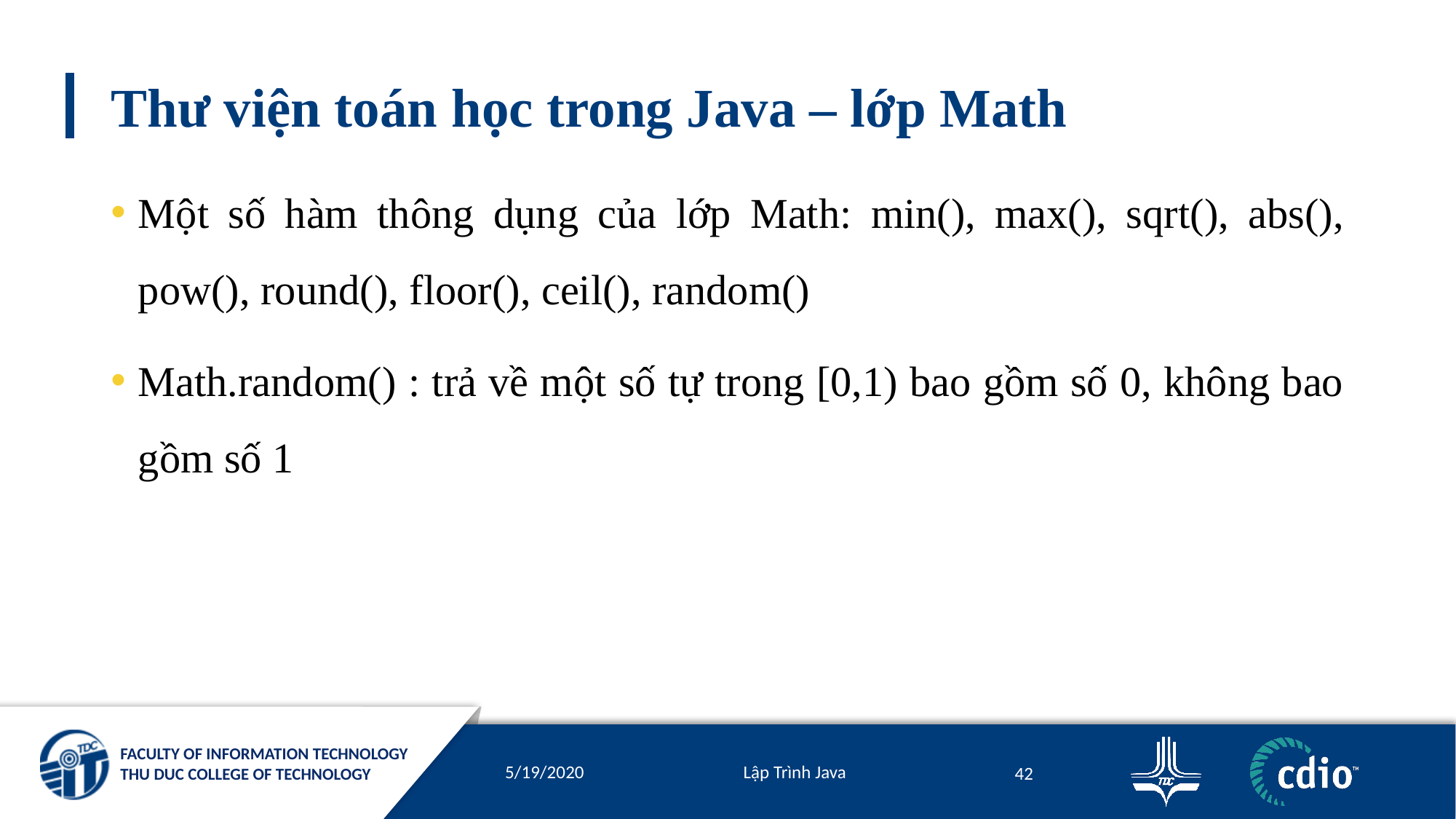

# Thư viện toán học trong Java – lớp Math
Một số hàm thông dụng của lớp Math: min(), max(), sqrt(), abs(), pow(), round(), floor(), ceil(), random()
Math.random() : trả về một số tự trong [0,1) bao gồm số 0, không bao gồm số 1